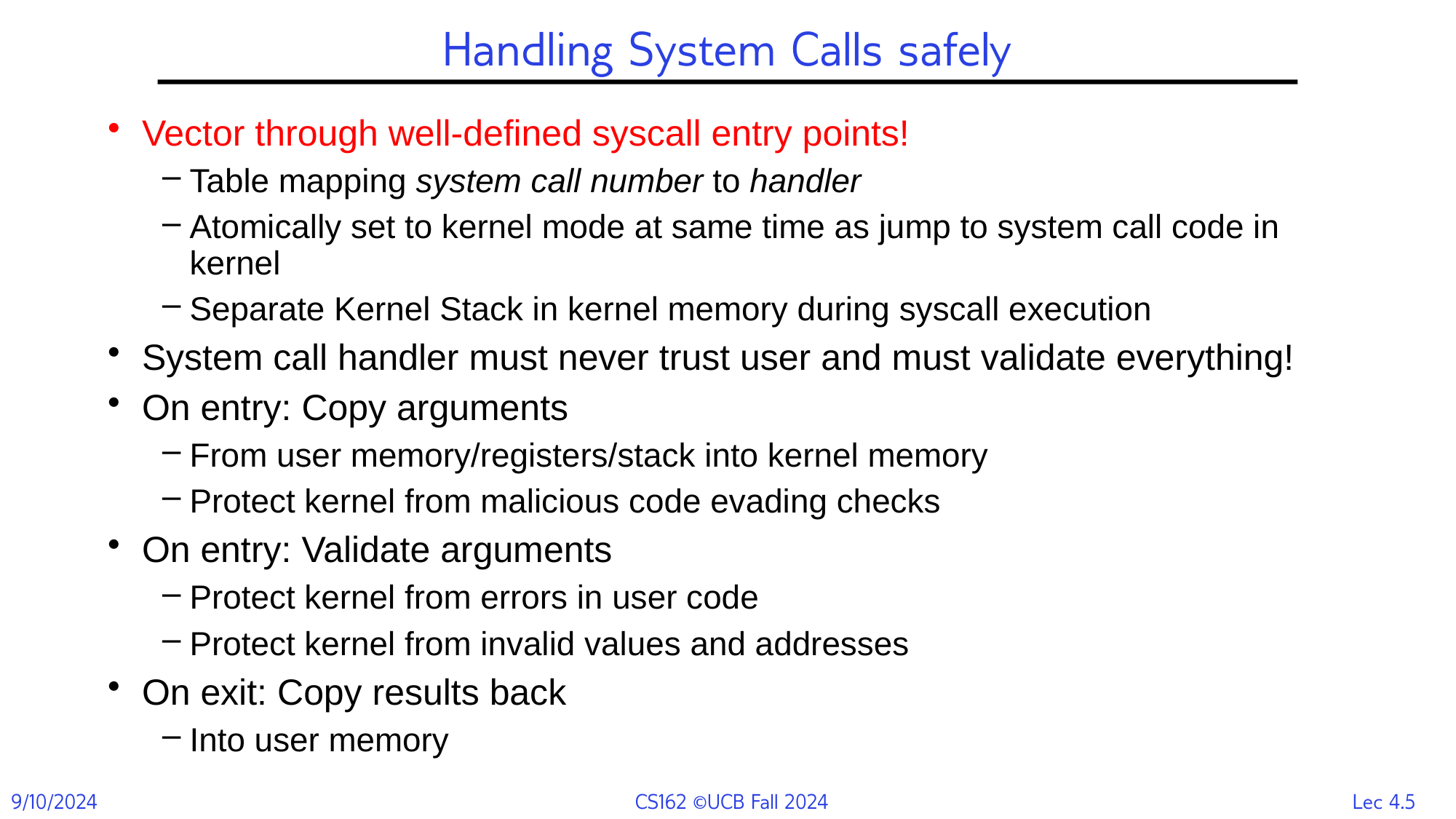

# Handling System Calls safely
Vector through well-defined syscall entry points!
Table mapping system call number to handler
Atomically set to kernel mode at same time as jump to system call code in kernel
Separate Kernel Stack in kernel memory during syscall execution
System call handler must never trust user and must validate everything!
On entry: Copy arguments
From user memory/registers/stack into kernel memory
Protect kernel from malicious code evading checks
On entry: Validate arguments
Protect kernel from errors in user code
Protect kernel from invalid values and addresses
On exit: Copy results back
Into user memory